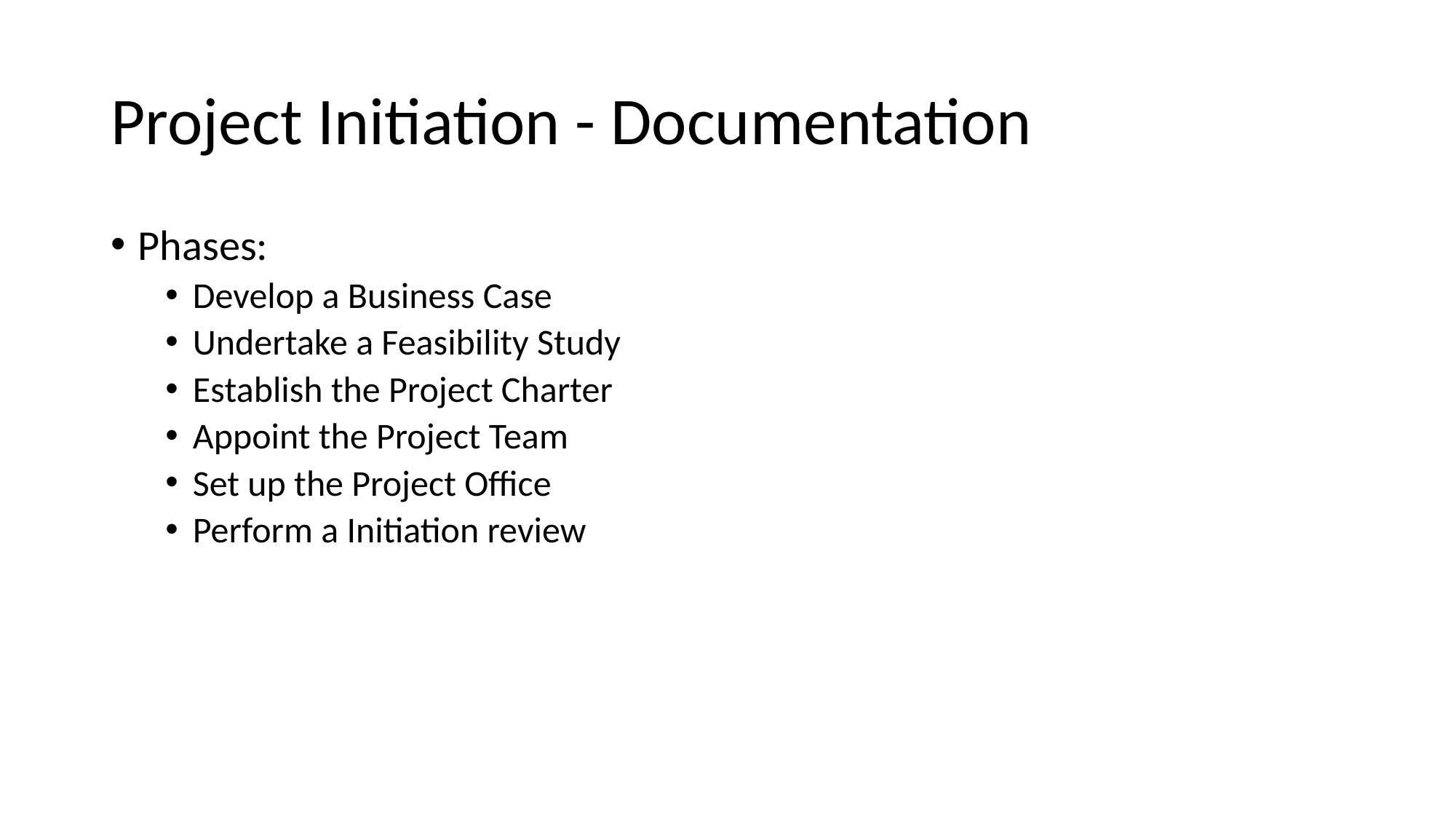

# Project Initiation - Documentation
Phases:
Develop a Business Case
Undertake a Feasibility Study
Establish the Project Charter
Appoint the Project Team
Set up the Project Office
Perform a Initiation review